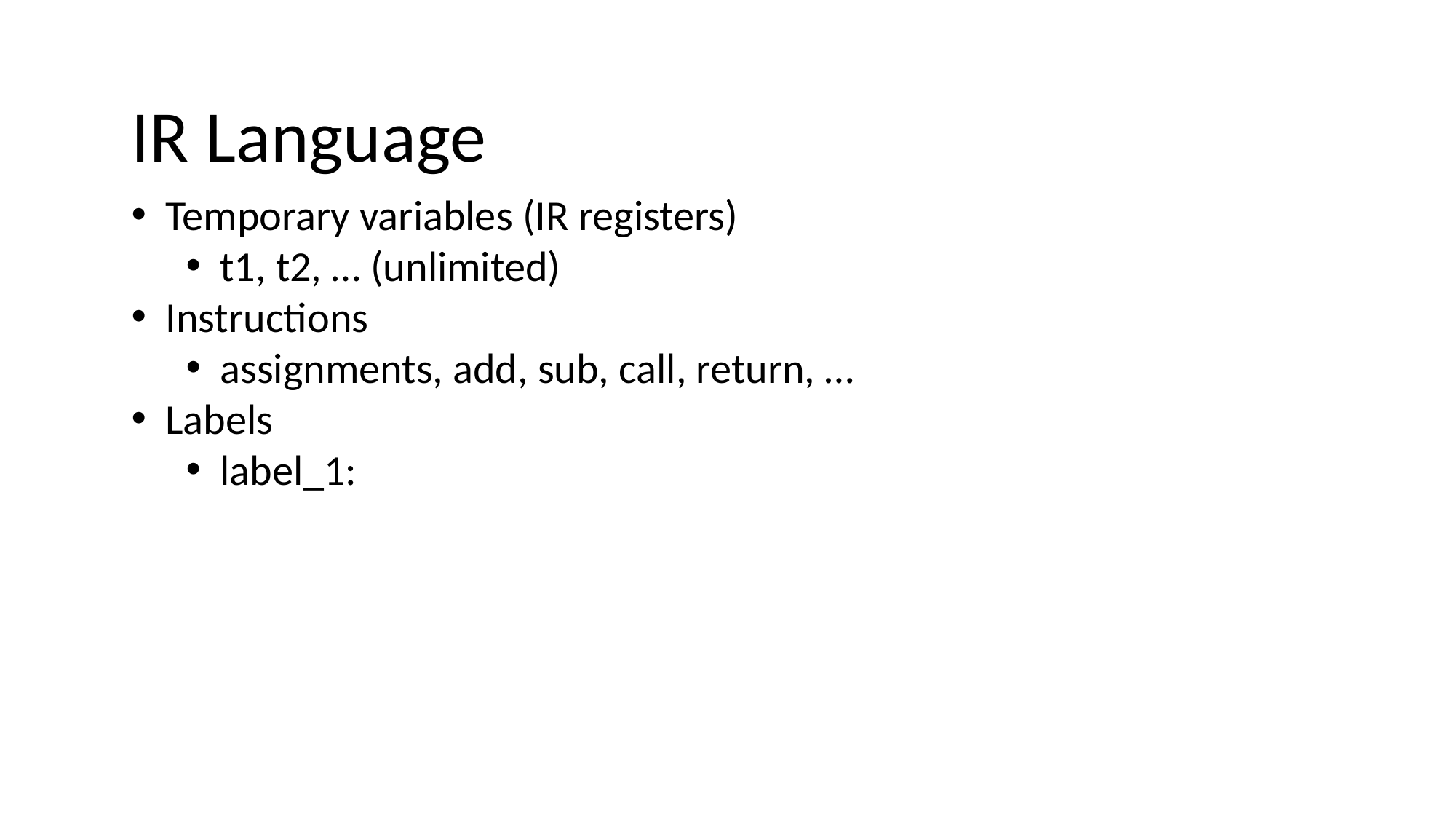

IR Language
Temporary variables (IR registers)
t1, t2, … (unlimited)
Instructions
assignments, add, sub, call, return, …
Labels
label_1: